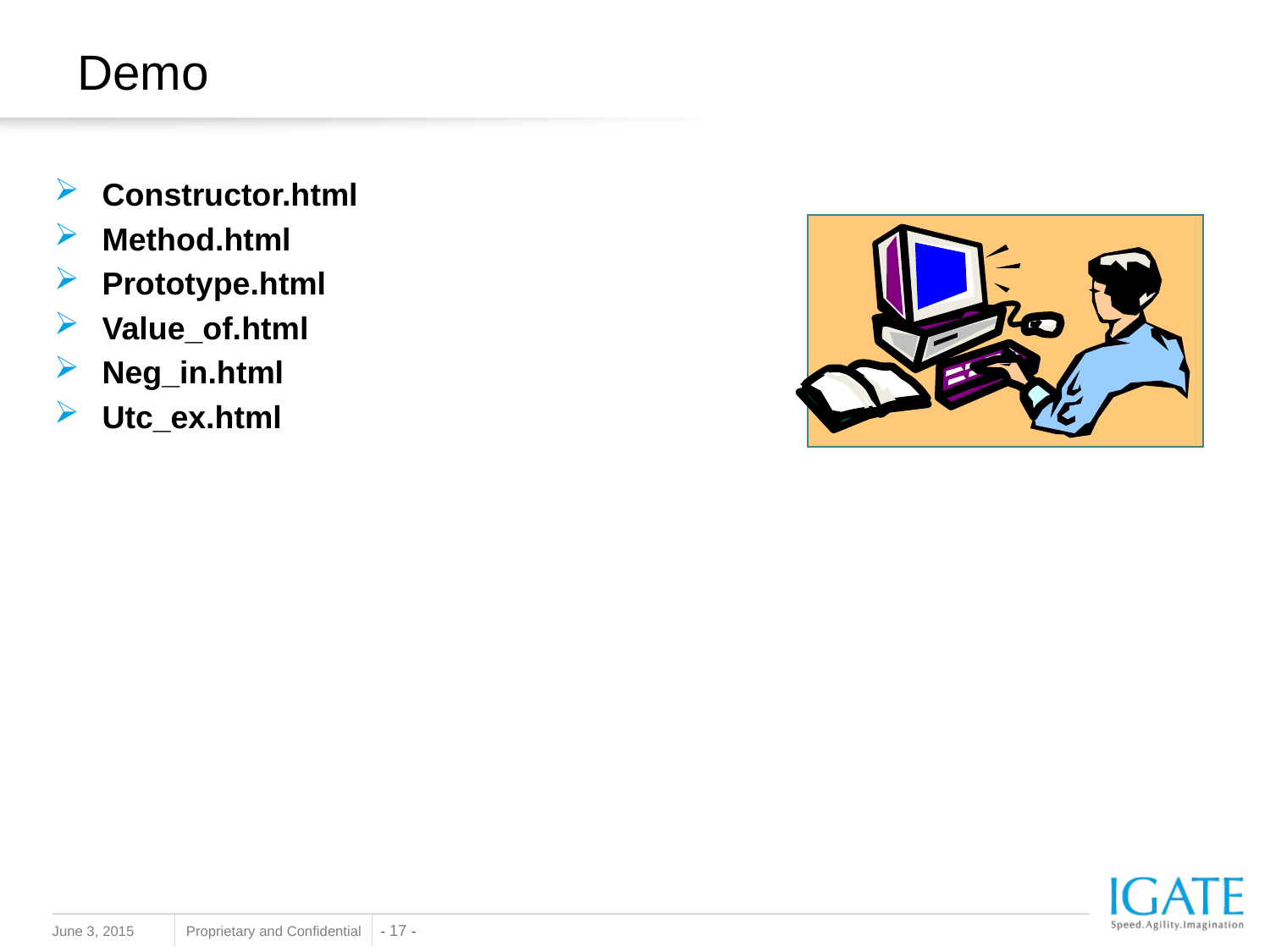

Demo
Constructor.html
Method.html
Prototype.html
Value_of.html
Neg_in.html
Utc_ex.html